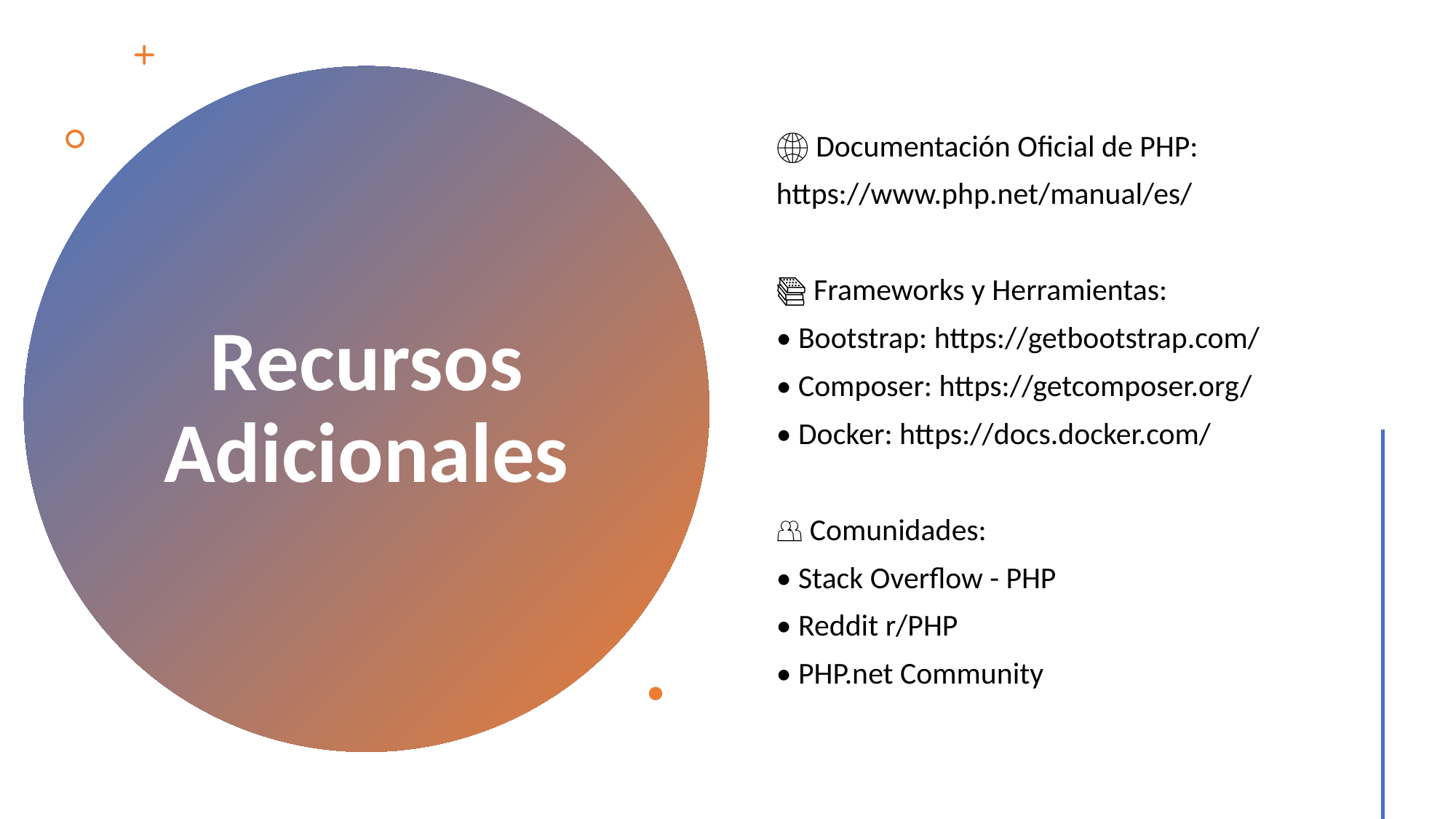

🌐 Documentación Oficial de PHP:
https://www.php.net/manual/es/

📚 Frameworks y Herramientas:
• Bootstrap: https://getbootstrap.com/
• Composer: https://getcomposer.org/
• Docker: https://docs.docker.com/

👥 Comunidades:
• Stack Overflow - PHP
• Reddit r/PHP
• PHP.net Community

# Recursos Adicionales